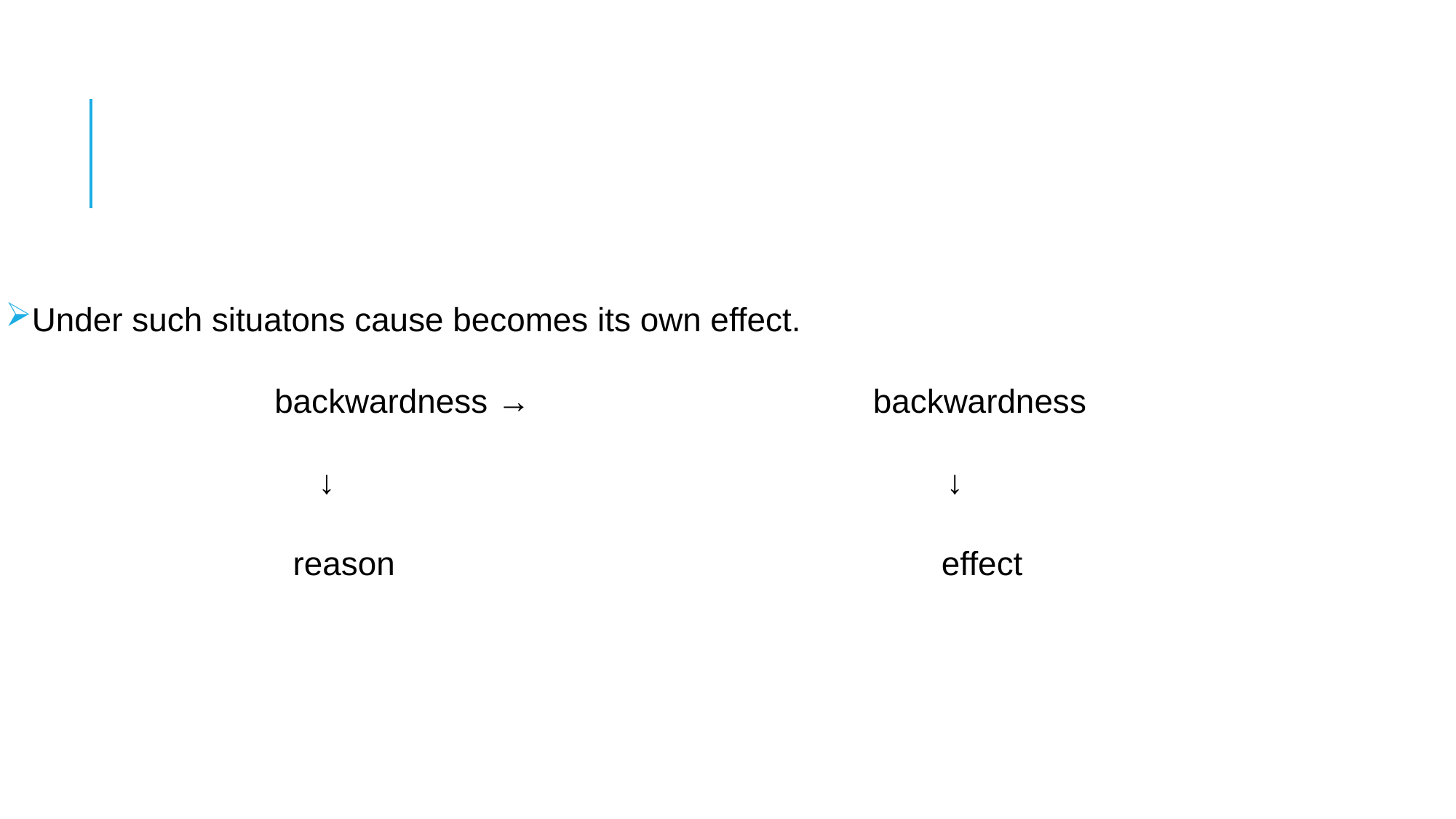

#
Under such situatons cause becomes its own effect.
                             backwardness →                                     backwardness
	                      ↓                                                                  ↓
                               reason                                                           effect